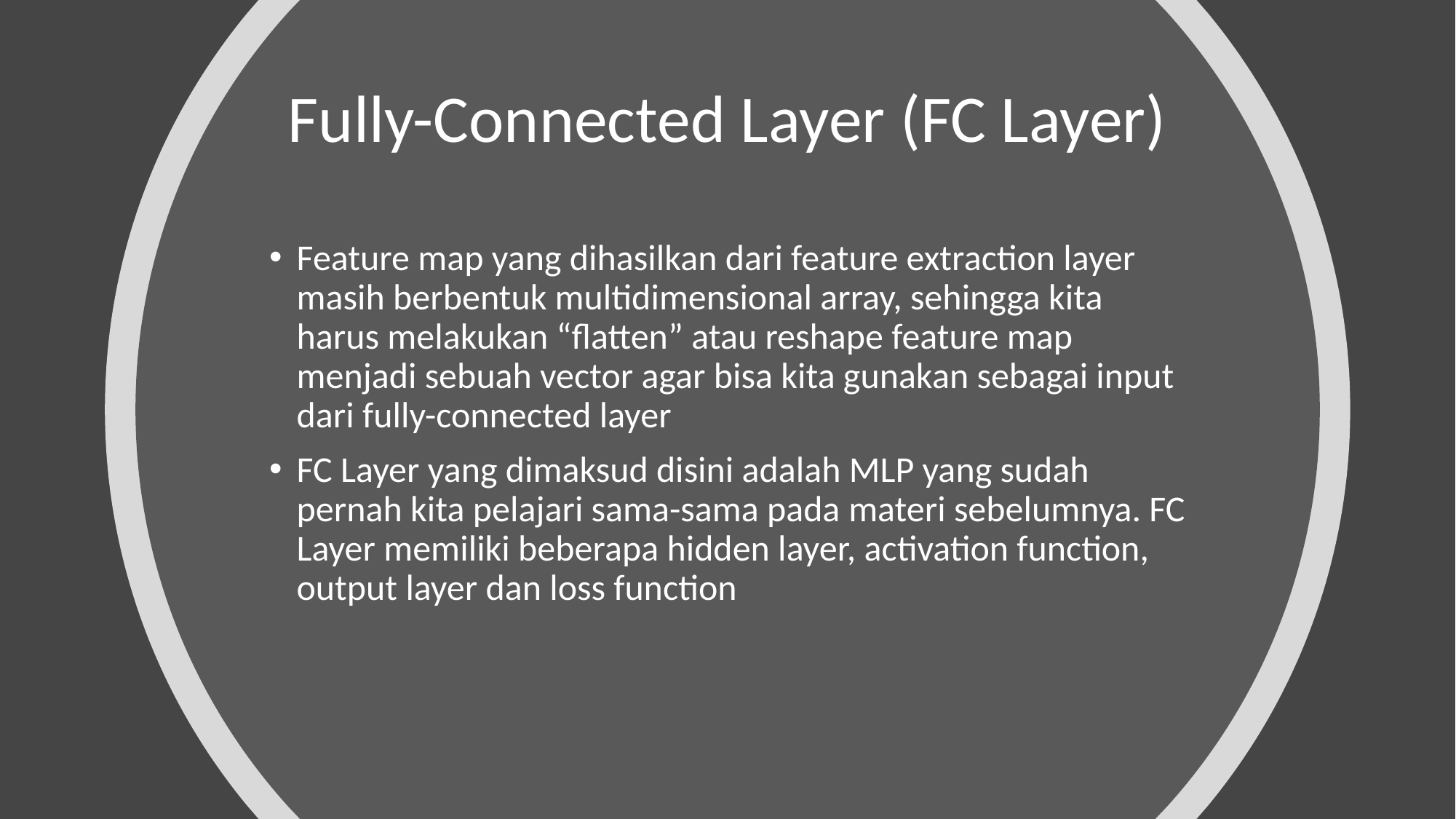

# Fully-Connected Layer (FC Layer)
Feature map yang dihasilkan dari feature extraction layer masih berbentuk multidimensional array, sehingga kita harus melakukan “flatten” atau reshape feature map menjadi sebuah vector agar bisa kita gunakan sebagai input dari fully-connected layer
FC Layer yang dimaksud disini adalah MLP yang sudah pernah kita pelajari sama-sama pada materi sebelumnya. FC Layer memiliki beberapa hidden layer, activation function, output layer dan loss function